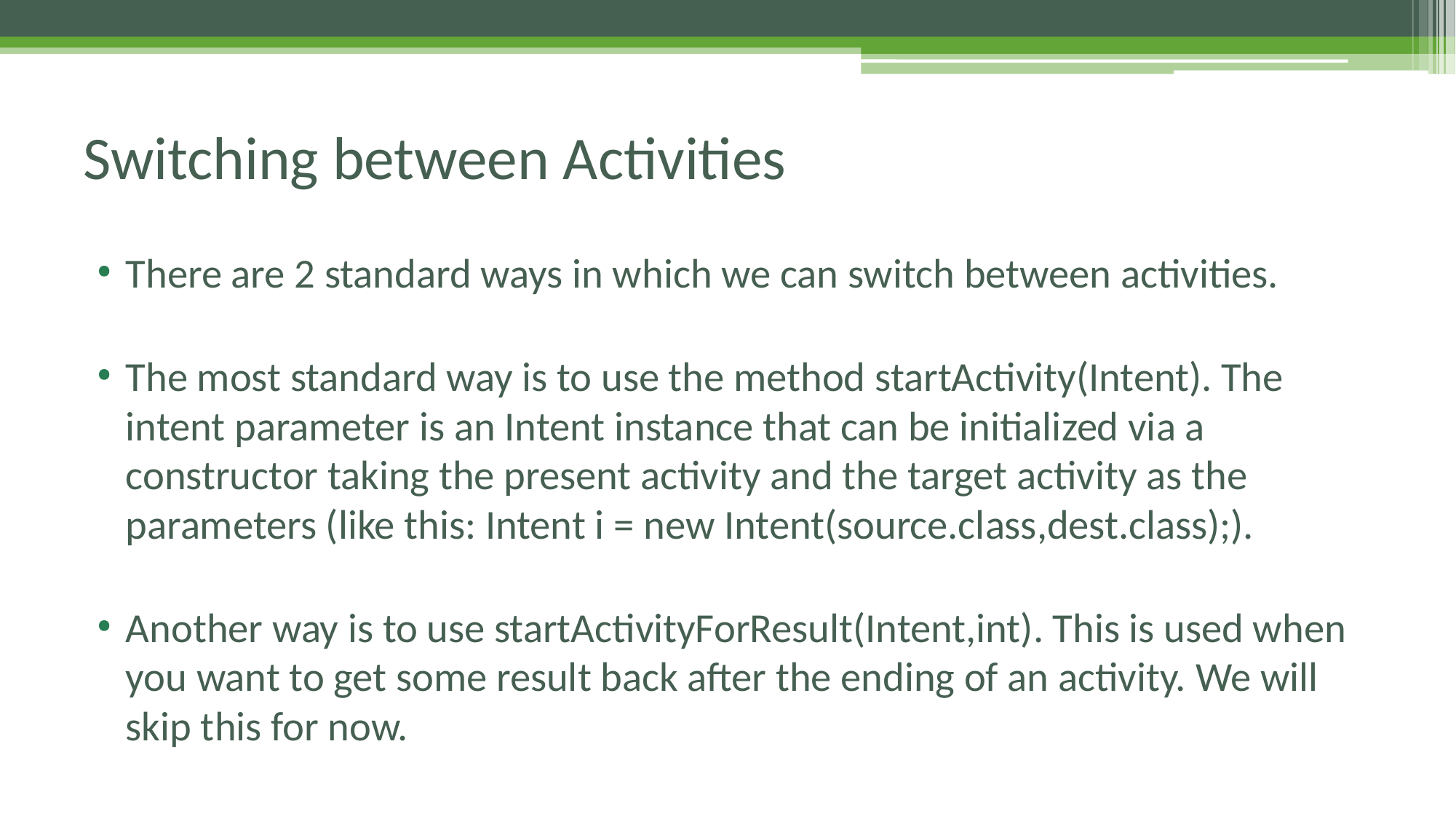

# Switching between Activities
There are 2 standard ways in which we can switch between activities.
The most standard way is to use the method startActivity(Intent). The intent parameter is an Intent instance that can be initialized via a constructor taking the present activity and the target activity as the parameters (like this: Intent i = new Intent(source.class,dest.class);).
Another way is to use startActivityForResult(Intent,int). This is used when you want to get some result back after the ending of an activity. We will skip this for now.